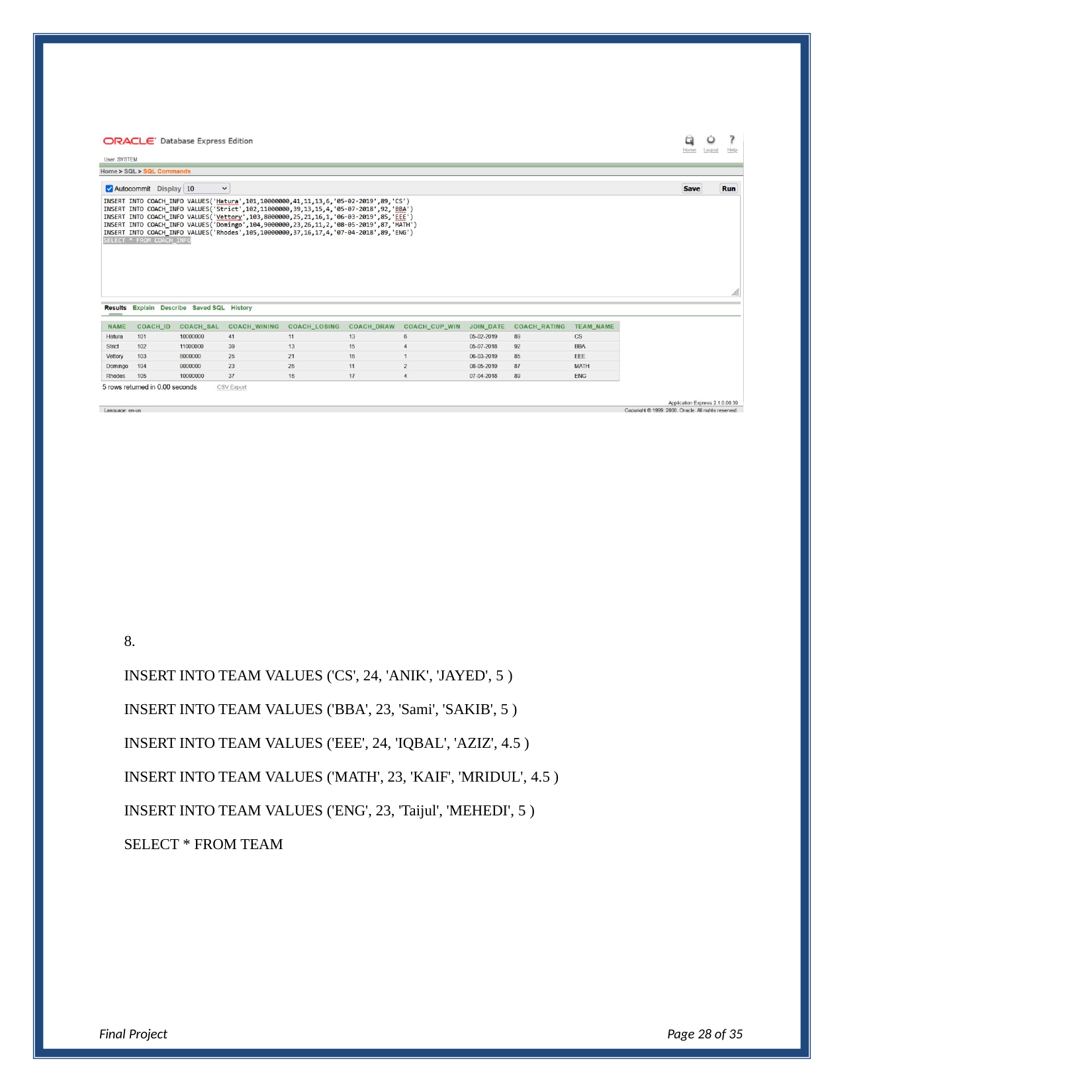

8.

INSERT INTO TEAM VALUES ('CS', 24, 'ANIK', 'JAYED', 5 )
INSERT INTO TEAM VALUES ('BBA', 23, 'Sami', 'SAKIB', 5 )  INSERT INTO TEAM VALUES ('EEE', 24, 'IQBAL', 'AZIZ', 4.5 )  INSERT INTO TEAM VALUES ('MATH', 23, 'KAIF', 'MRIDUL', 4.5 )  INSERT INTO TEAM VALUES ('ENG', 23, 'Taijul', 'MEHEDI', 5 )  SELECT * FROM TEAM
Final Project
Page 28 of 35